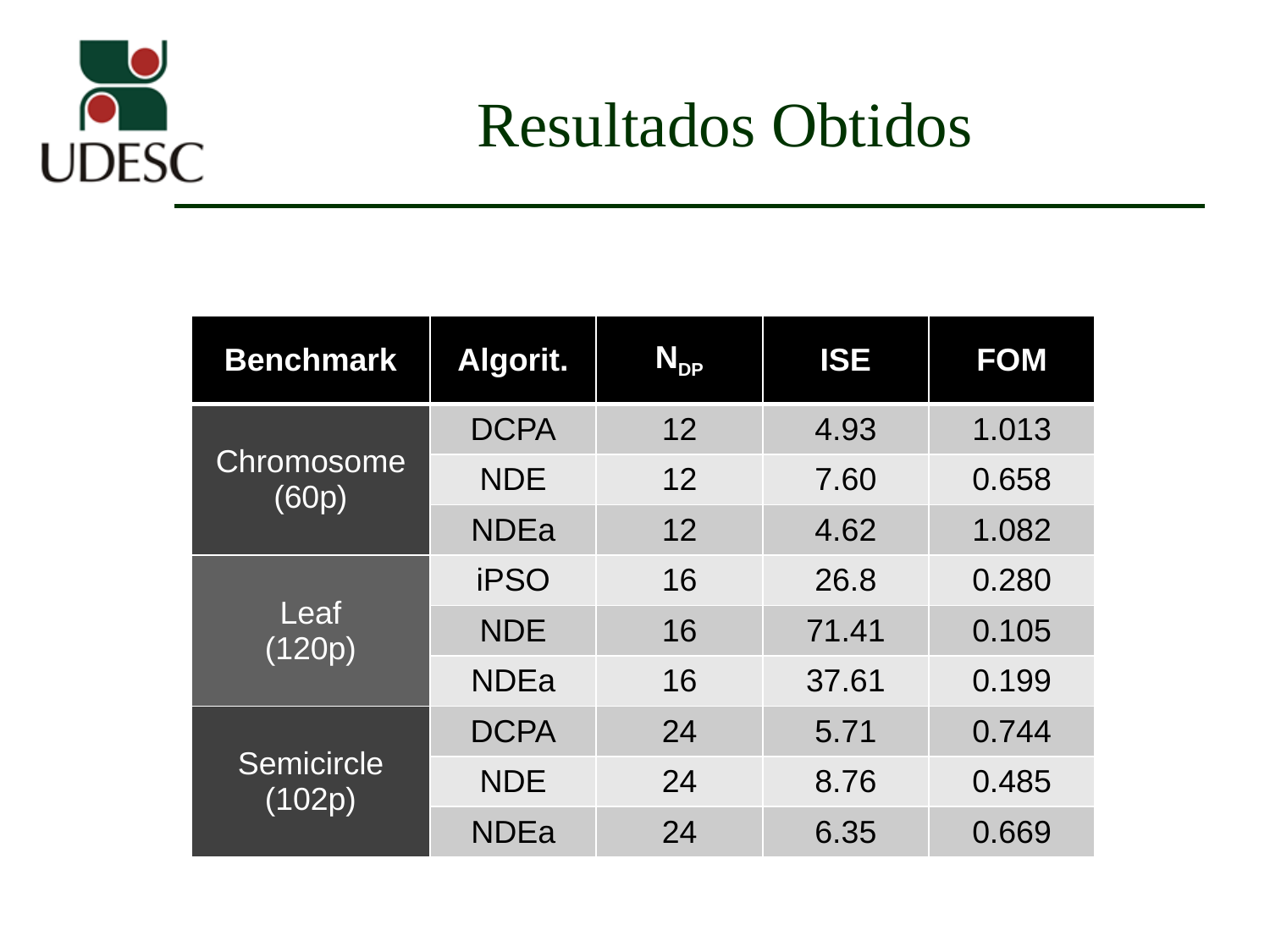

# Resultados Obtidos

| Benchmark | Algorit. | NDP | ISE | FOM |
| --- | --- | --- | --- | --- |
| Chromosome (60p) | DCPA | 12 | 4.93 | 1.013 |
|  | NDE | 12 | 7.60 | 0.658 |
|  | NDEa | 12 | 4.62 | 1.082 |
| Leaf (120p) | iPSO | 16 | 26.8 | 0.280 |
|  | NDE | 16 | 71.41 | 0.105 |
|  | NDEa | 16 | 37.61 | 0.199 |
| Semicircle (102p) | DCPA | 24 | 5.71 | 0.744 |
|  | NDE | 24 | 8.76 | 0.485 |
|  | NDEa | 24 | 6.35 | 0.669 |